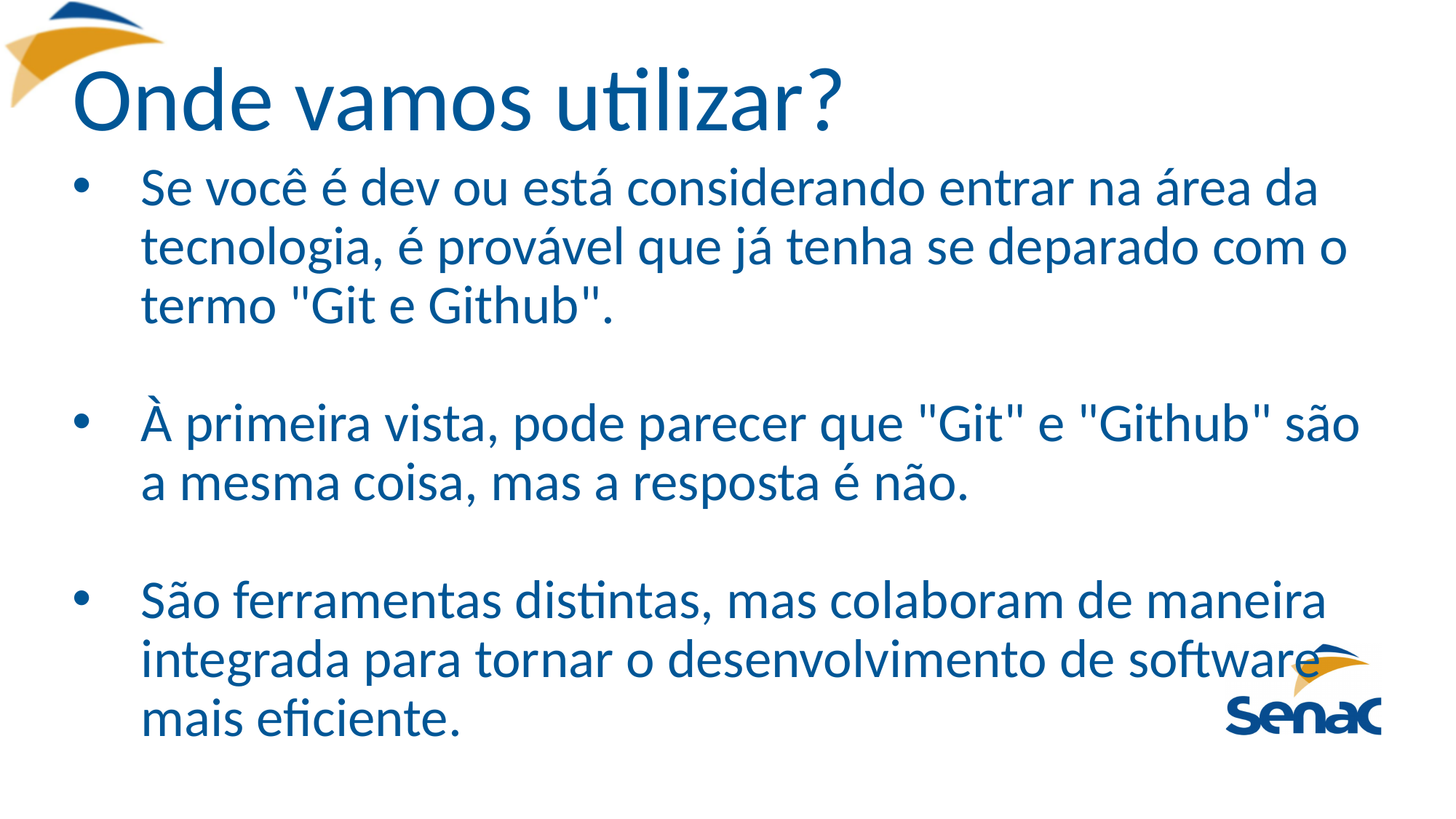

# Onde vamos utilizar?
Se você é dev ou está considerando entrar na área da tecnologia, é provável que já tenha se deparado com o termo "Git e Github".

À primeira vista, pode parecer que "Git" e "Github" são a mesma coisa, mas a resposta é não.

São ferramentas distintas, mas colaboram de maneira integrada para tornar o desenvolvimento de software mais eficiente.